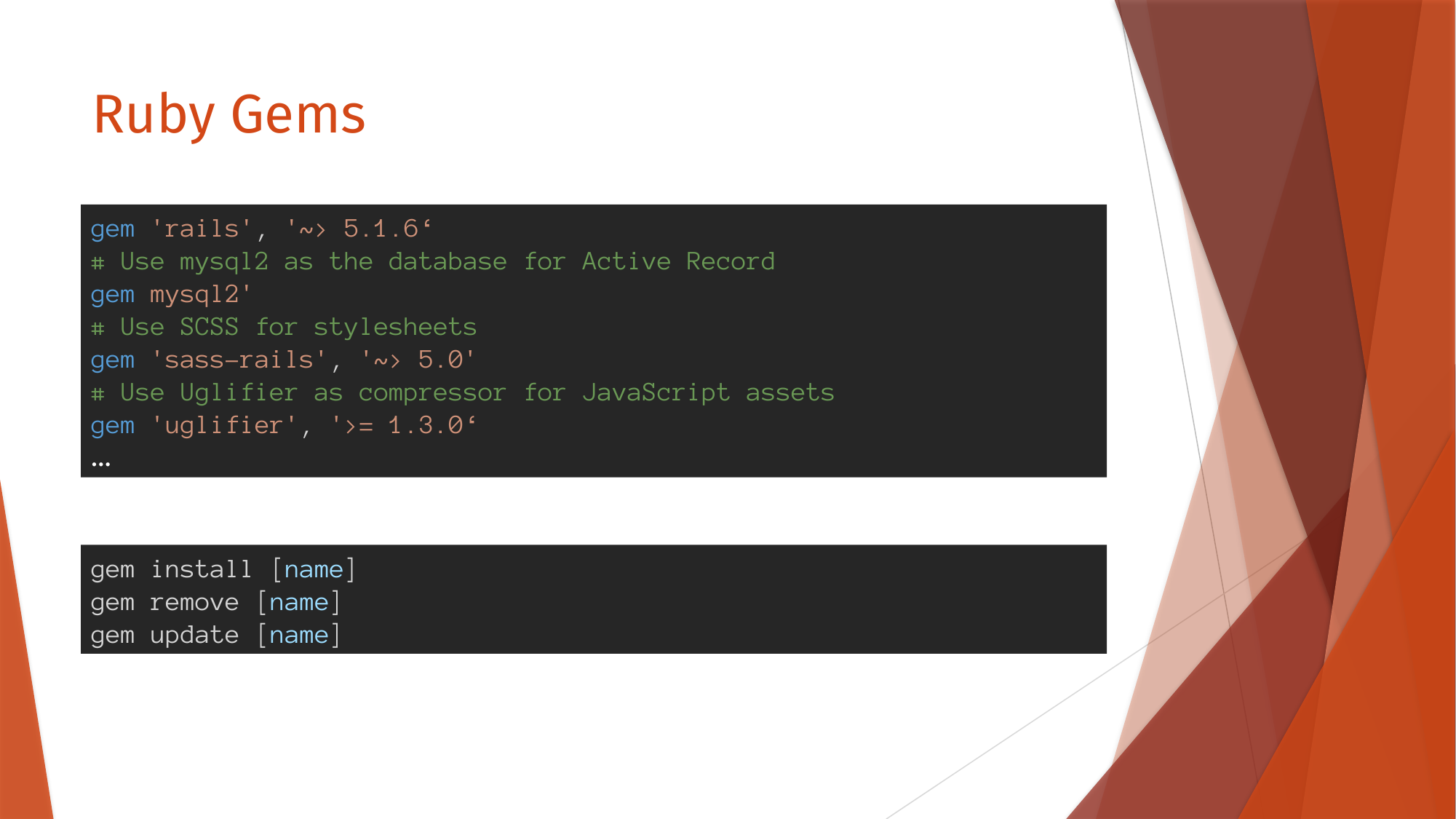

# Ruby Gems
gem 'rails', '~> 5.1.6‘
# Use mysql2 as the database for Active Record gem mysql2'
# Use SCSS for stylesheets gem 'sass-rails', '~> 5.0'
# Use Uglifier as compressor for JavaScript assets gem 'uglifier', '>= 1.3.0‘
…
gem install [name]
gem remove [name]
gem update [name]